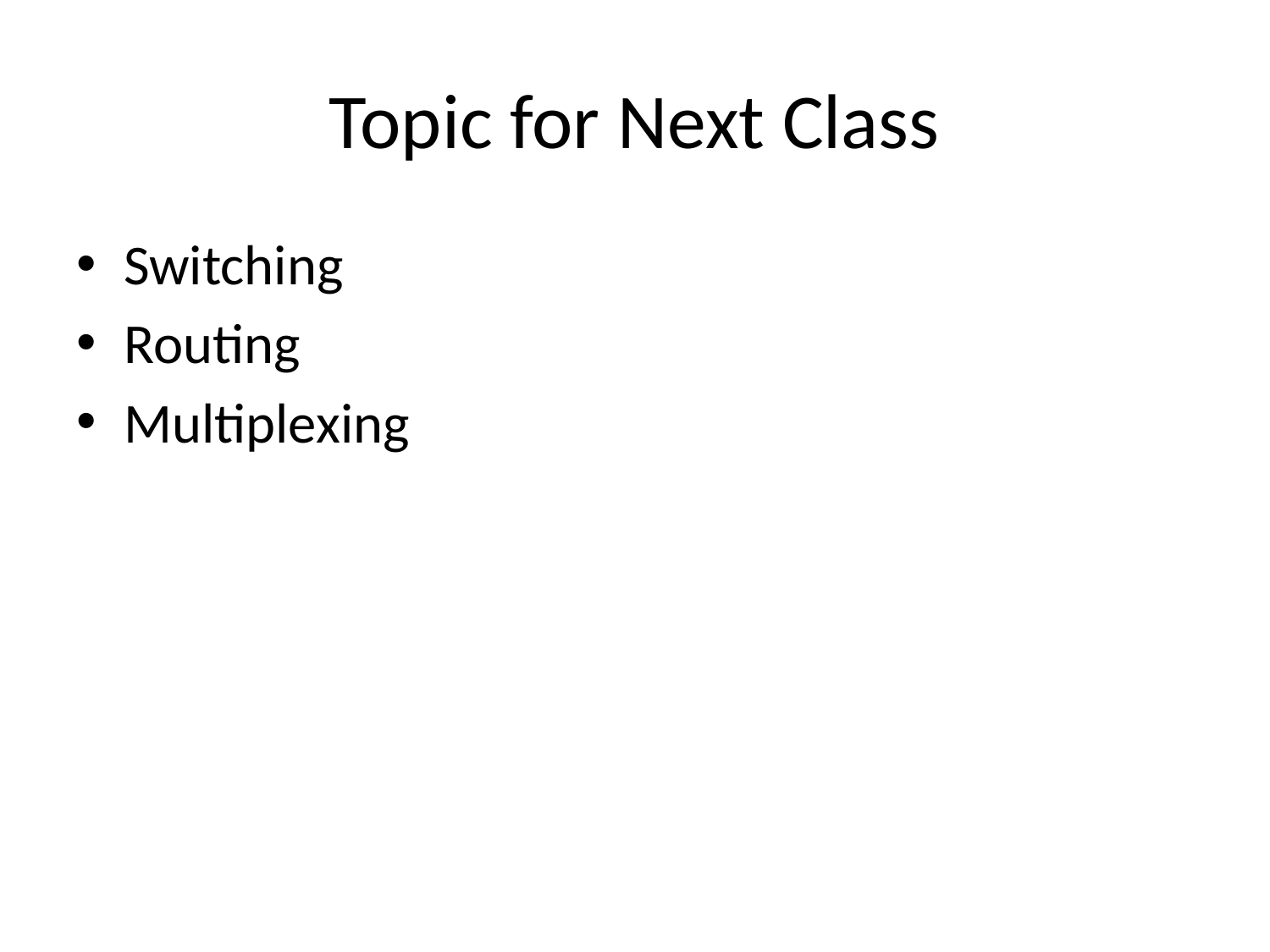

# Topic for Next Class
Switching
Routing
Multiplexing